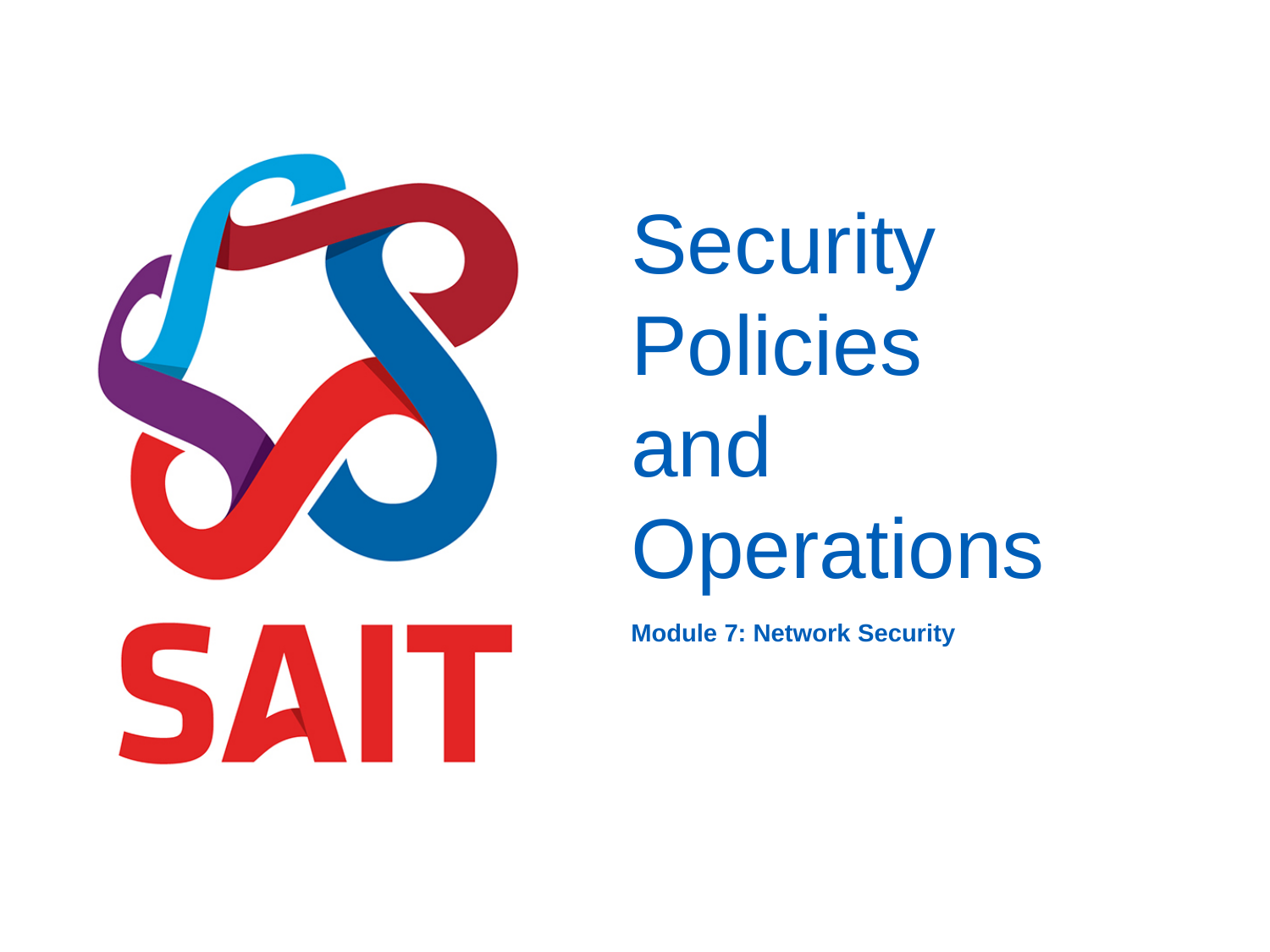

# Security Policies and Operations
Module 7: Network Security